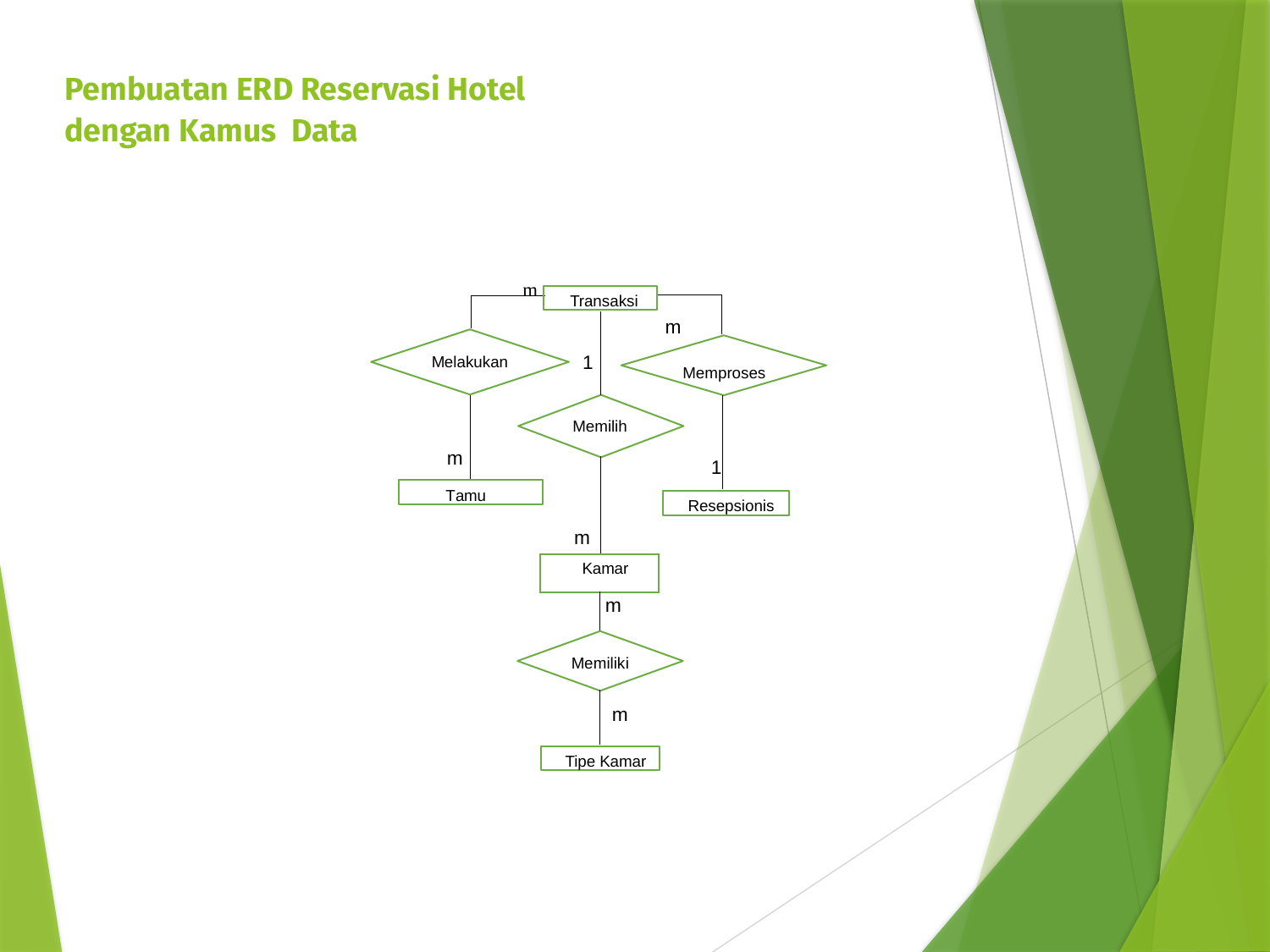

Pembuatan ERD Reservasi Hotel
dengan Kamus  Data
m
Transaksi

m
1
Melakukan
Memproses
Memilih
m
1
Tamu
Resepsionis
m
| Kamar |  |
| --- | --- |
|  | m |

Memiliki

m
Tipe Kamar
3